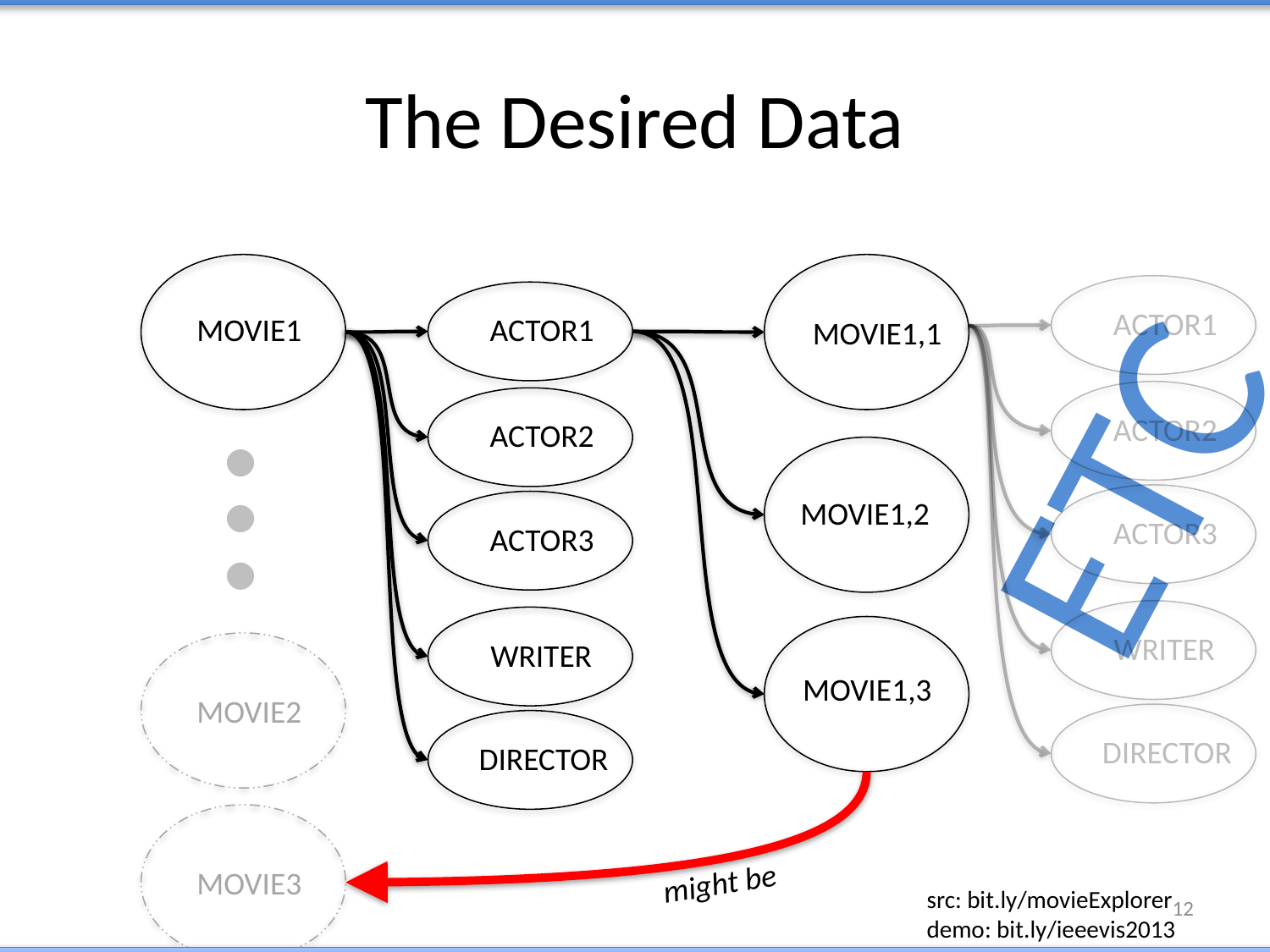

# The Desired Data

ACTOR1
MOVIE1
ACTOR1
MOVIE1,1
ETC
…

ACTOR2
ACTOR2

MOVIE1,2

ACTOR3
ACTOR3

WRITER
WRITER

MOVIE1,3
MOVIE2

DIRECTOR
DIRECTOR

MOVIE3
might be
src: bit.ly/movieExplorer
demo: bit.ly/ieeevis2013
12